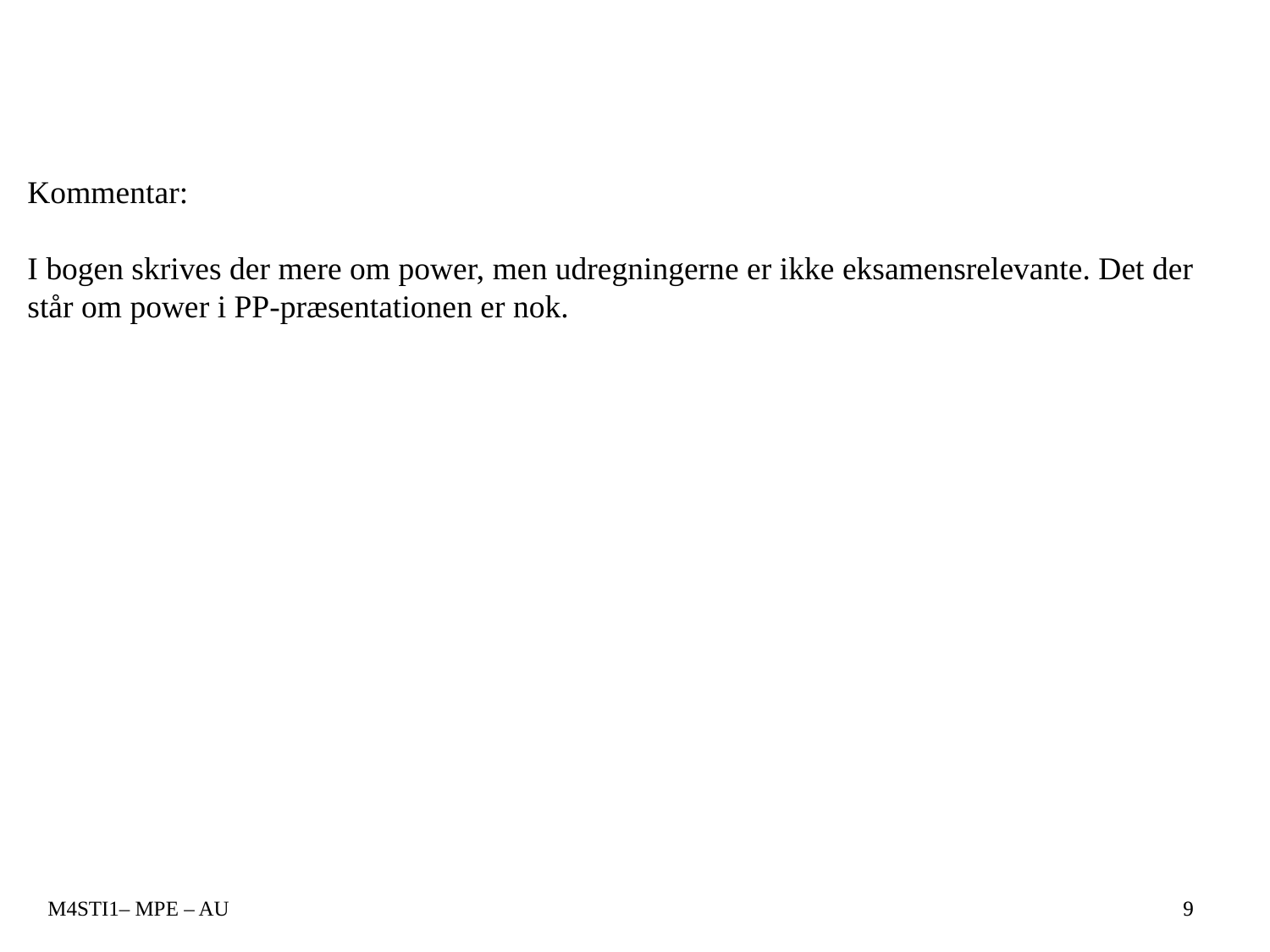

#
Kommentar:

I bogen skrives der mere om power, men udregningerne er ikke eksamensrelevante. Det der står om power i PP-præsentationen er nok.

M4STI1– MPE – AU

9
9